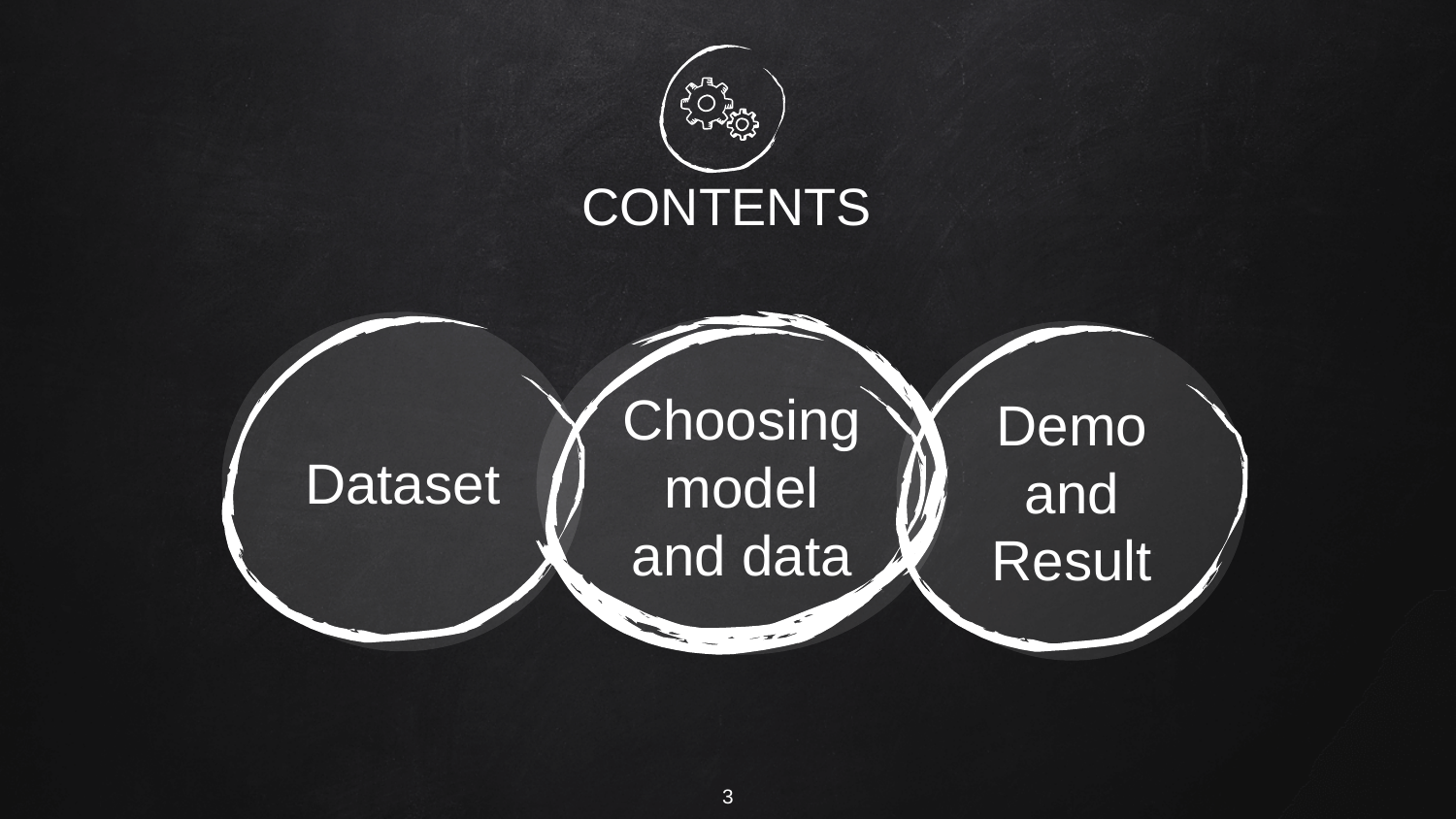

# CONTENTS

Dataset
Choosing model and data

Demo and Result

3